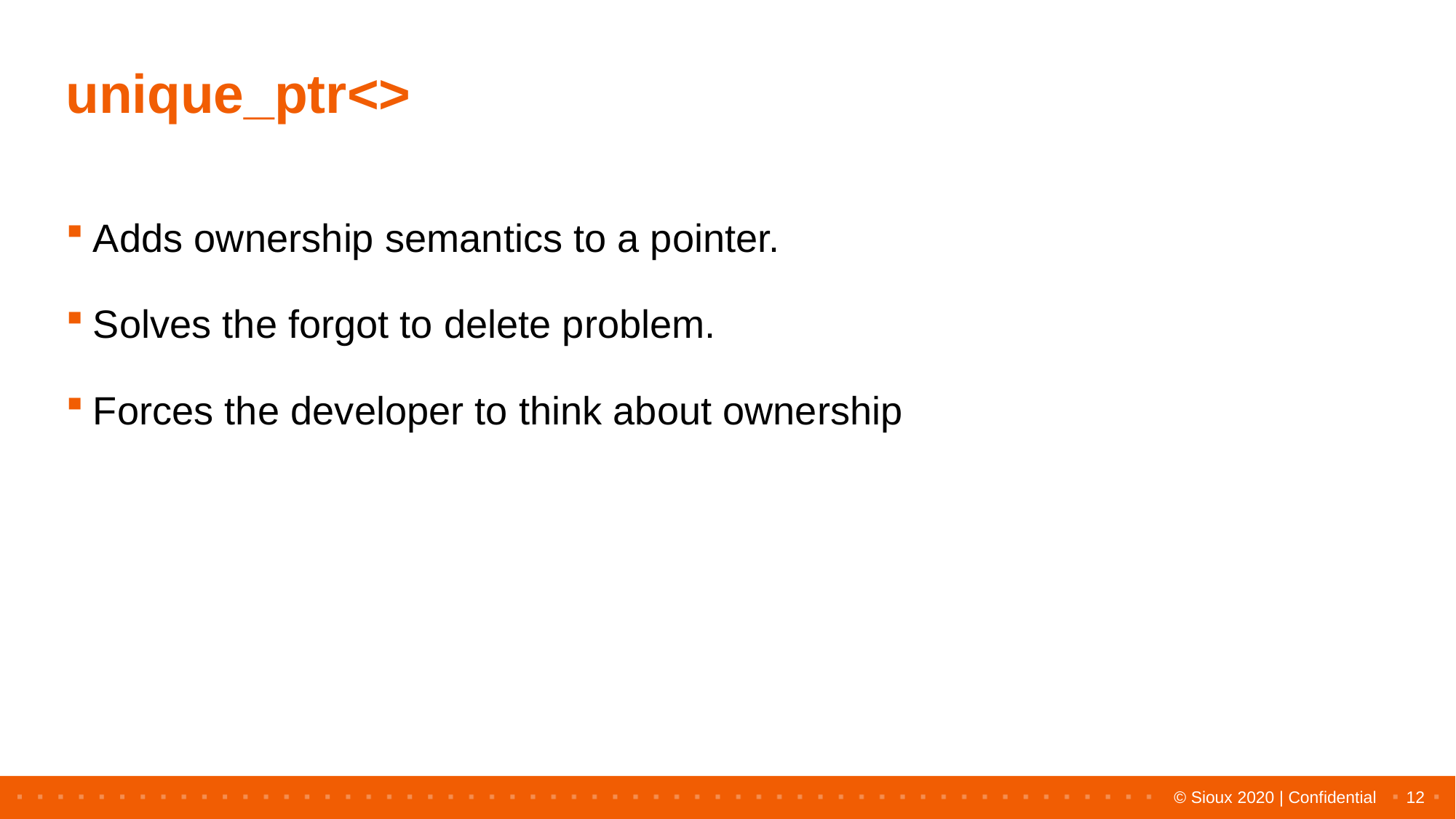

# unique_ptr<>
Adds ownership semantics to a pointer.
Solves the forgot to delete problem.
Forces the developer to think about ownership
12
© Sioux 2020 | Confidential